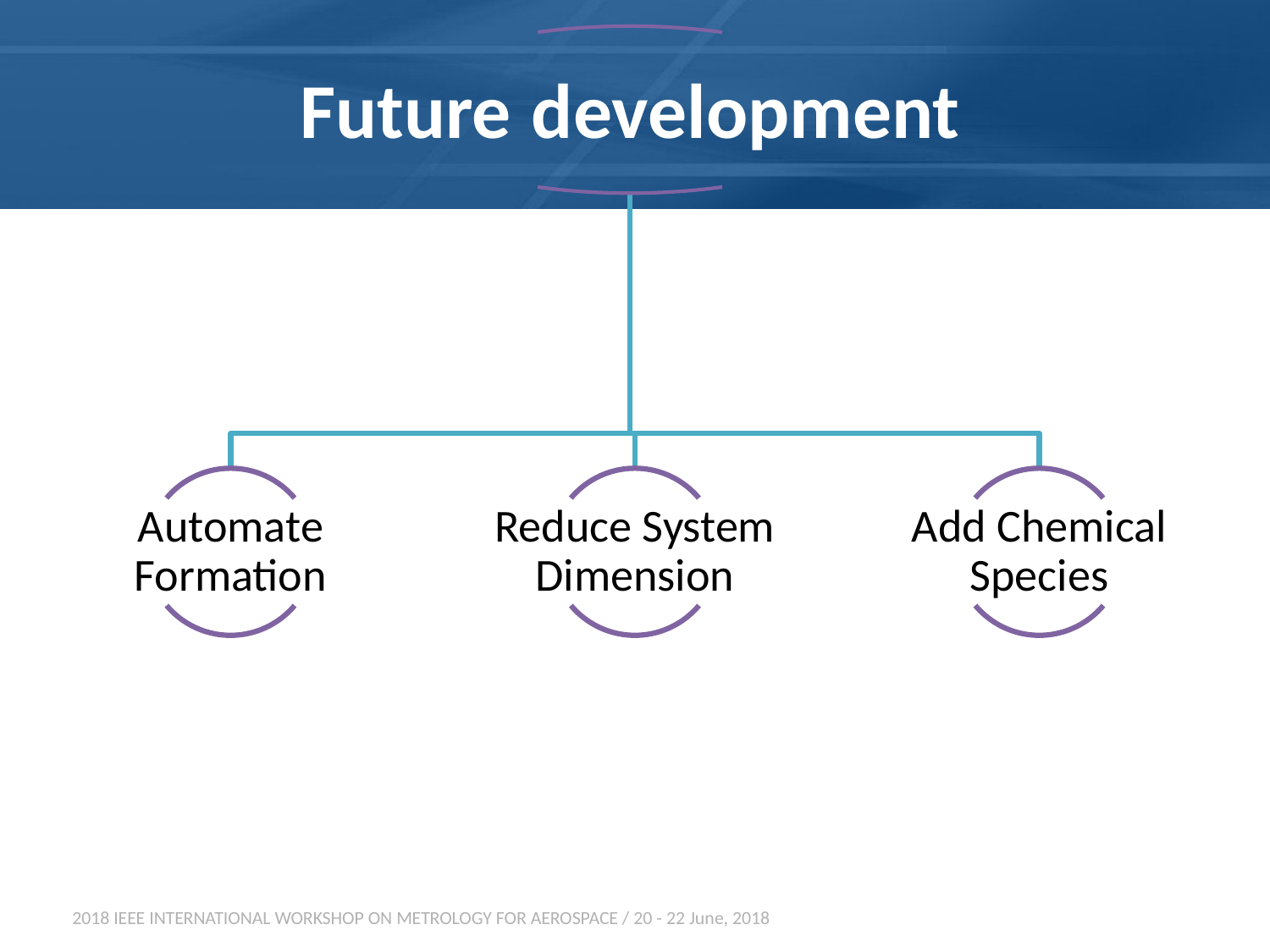

Future development
Automate Formation
Reduce System Dimension
Add Chemical Species
2018 IEEE INTERNATIONAL WORKSHOP ON METROLOGY FOR AEROSPACE / 20 - 22 June, 2018